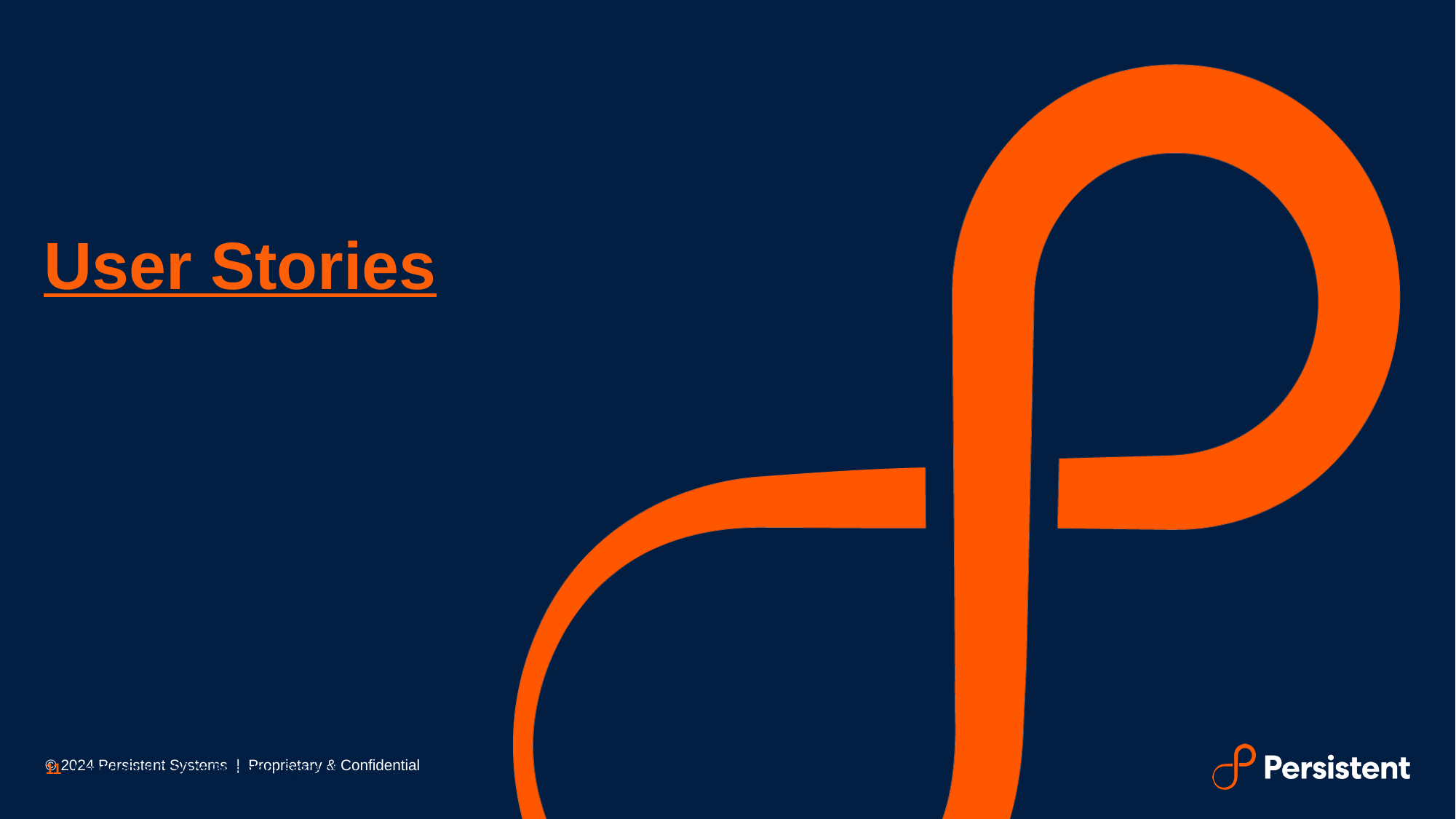

# User Stories
11   Confidential © 2024 Persistent Systems